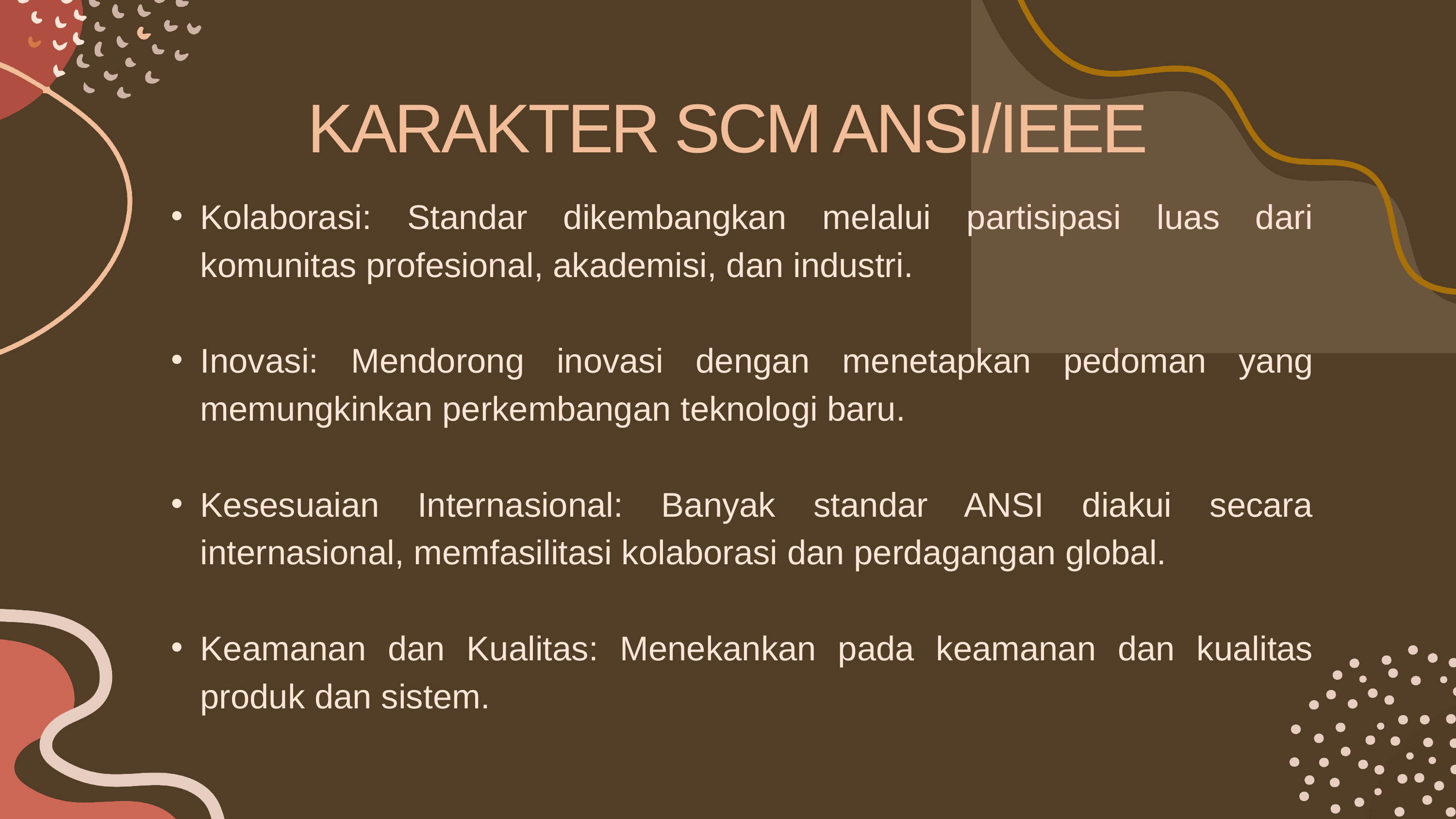

KARAKTER SCM ANSI/IEEE
Kolaborasi: Standar dikembangkan melalui partisipasi luas dari komunitas profesional, akademisi, dan industri.

Inovasi: Mendorong inovasi dengan menetapkan pedoman yang memungkinkan perkembangan teknologi baru.

Kesesuaian Internasional: Banyak standar ANSI diakui secara internasional, memfasilitasi kolaborasi dan perdagangan global.

Keamanan dan Kualitas: Menekankan pada keamanan dan kualitas produk dan sistem.